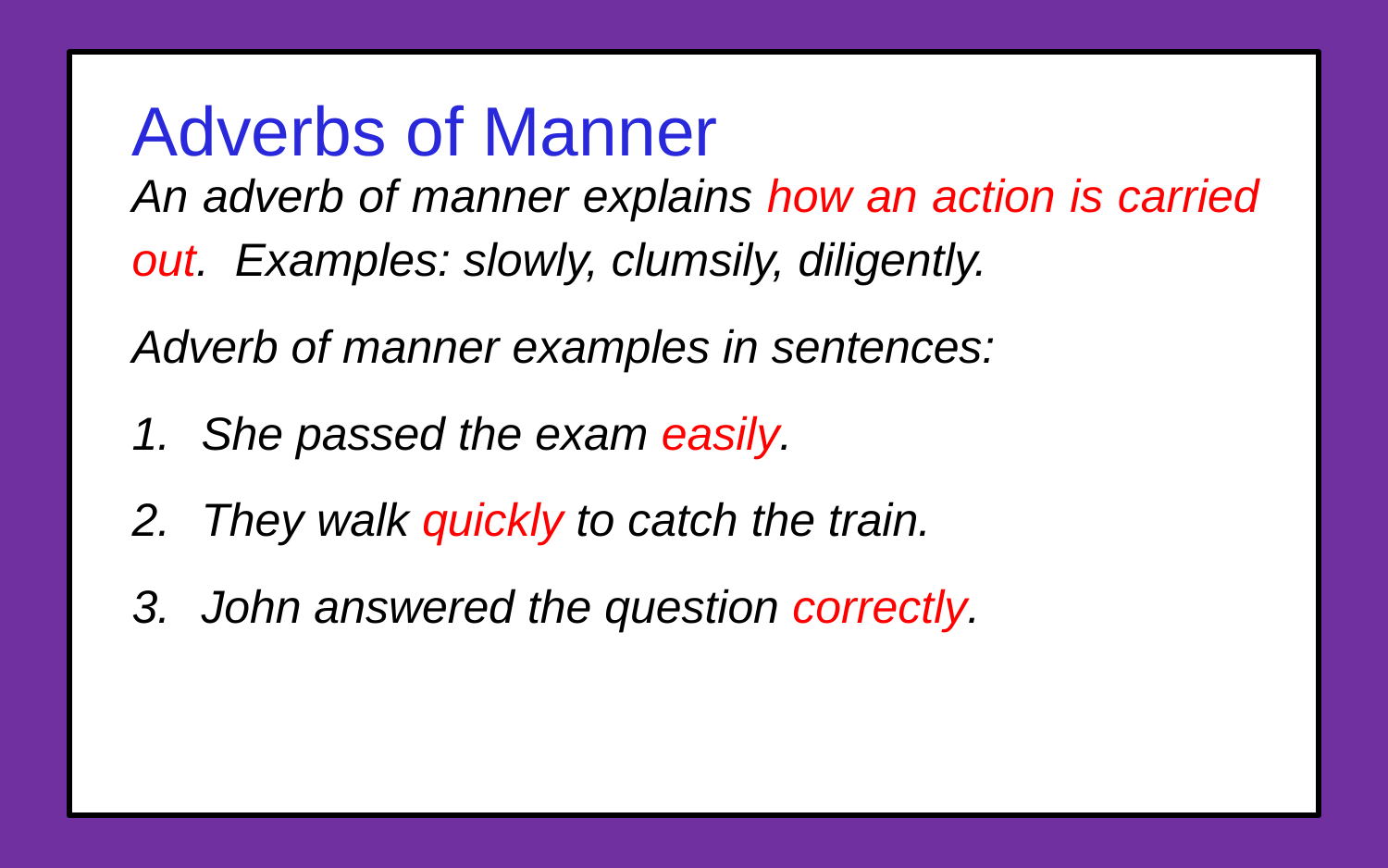

Adverbs of Manner
An adverb of manner explains how an action is carried out.  Examples: slowly, clumsily, diligently.
Adverb of manner examples in sentences:
She passed the exam easily.
They walk quickly to catch the train.
John answered the question correctly.